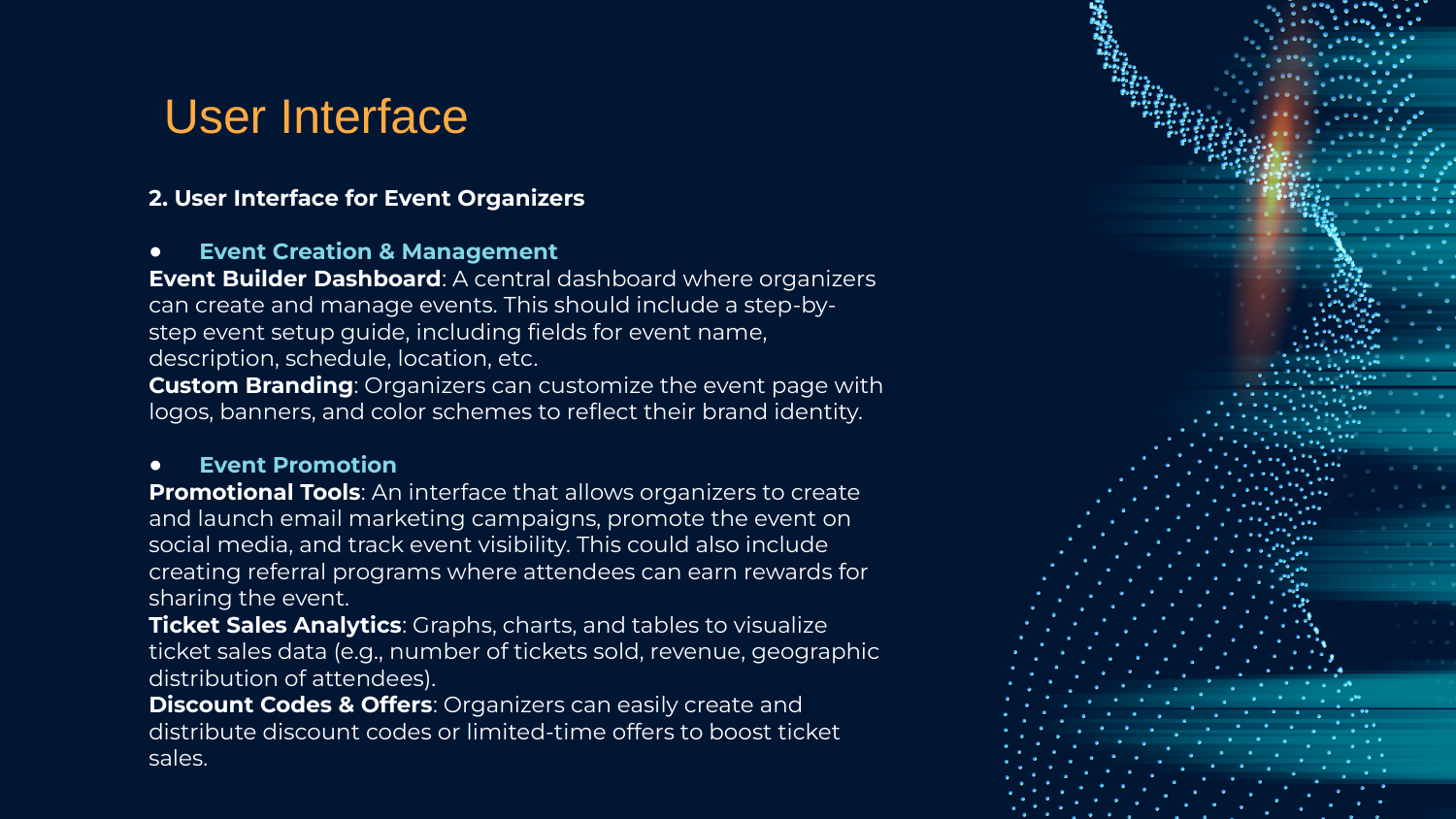

# User Interface
2. User Interface for Event Organizers

Event Creation & Management
Event Builder Dashboard: A central dashboard where organizers can create and manage events. This should include a step-by-step event setup guide, including fields for event name, description, schedule, location, etc.
Custom Branding: Organizers can customize the event page with logos, banners, and color schemes to reflect their brand identity.

Event Promotion
Promotional Tools: An interface that allows organizers to create and launch email marketing campaigns, promote the event on social media, and track event visibility. This could also include creating referral programs where attendees can earn rewards for sharing the event.
Ticket Sales Analytics: Graphs, charts, and tables to visualize ticket sales data (e.g., number of tickets sold, revenue, geographic distribution of attendees).
Discount Codes & Offers: Organizers can easily create and distribute discount codes or limited-time offers to boost ticket sales.